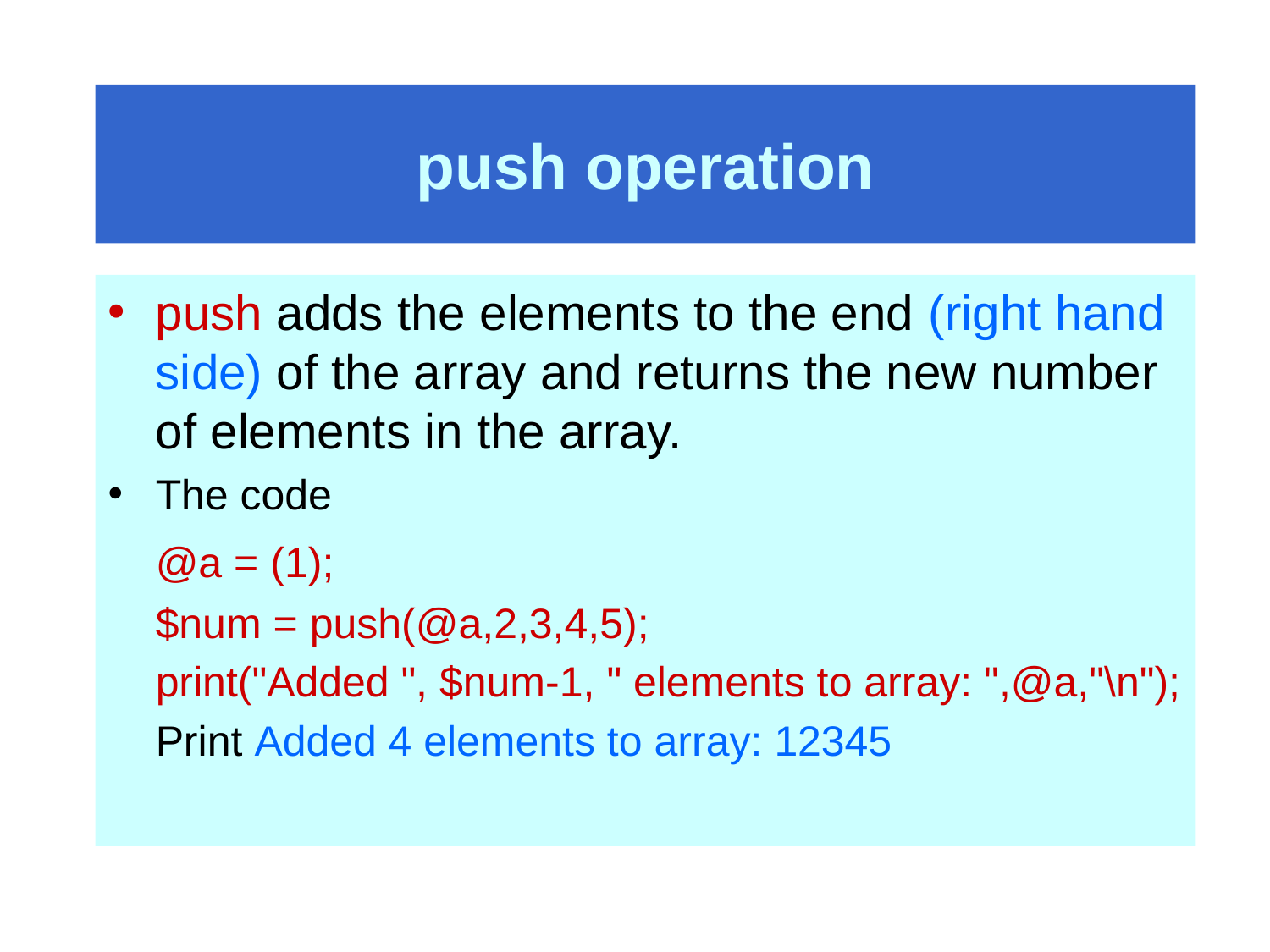

# push operation
push adds the elements to the end (right hand side) of the array and returns the new number of elements in the array.
The code
	@a = (1);
	$num = push(@a,2,3,4,5);
	print("Added ", $num-1, " elements to array: ",@a,"\n");
	Print Added 4 elements to array: 12345